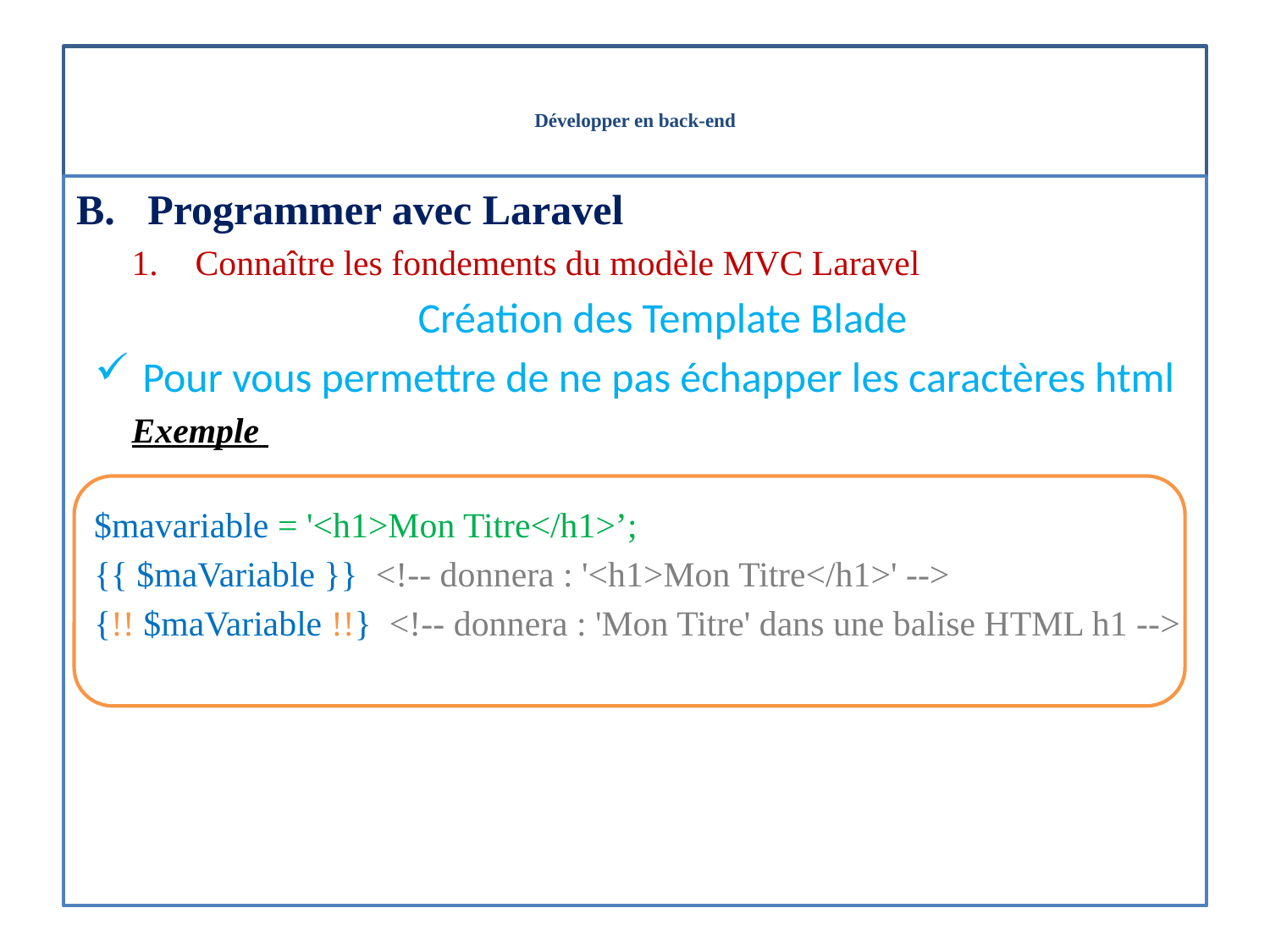

# Développer en back-end
Programmer avec Laravel
Connaître les fondements du modèle MVC Laravel
Création des Template Blade
Pour vous permettre de ne pas échapper les caractères html
Exemple

  $mavariable = '<h1>Mon Titre</h1>’;
  {{ $maVariable }}  <!-- donnera : '<h1>Mon Titre</h1>' -->
  {!! $maVariable !!}  <!-- donnera : 'Mon Titre' dans une balise HTML h1 -->